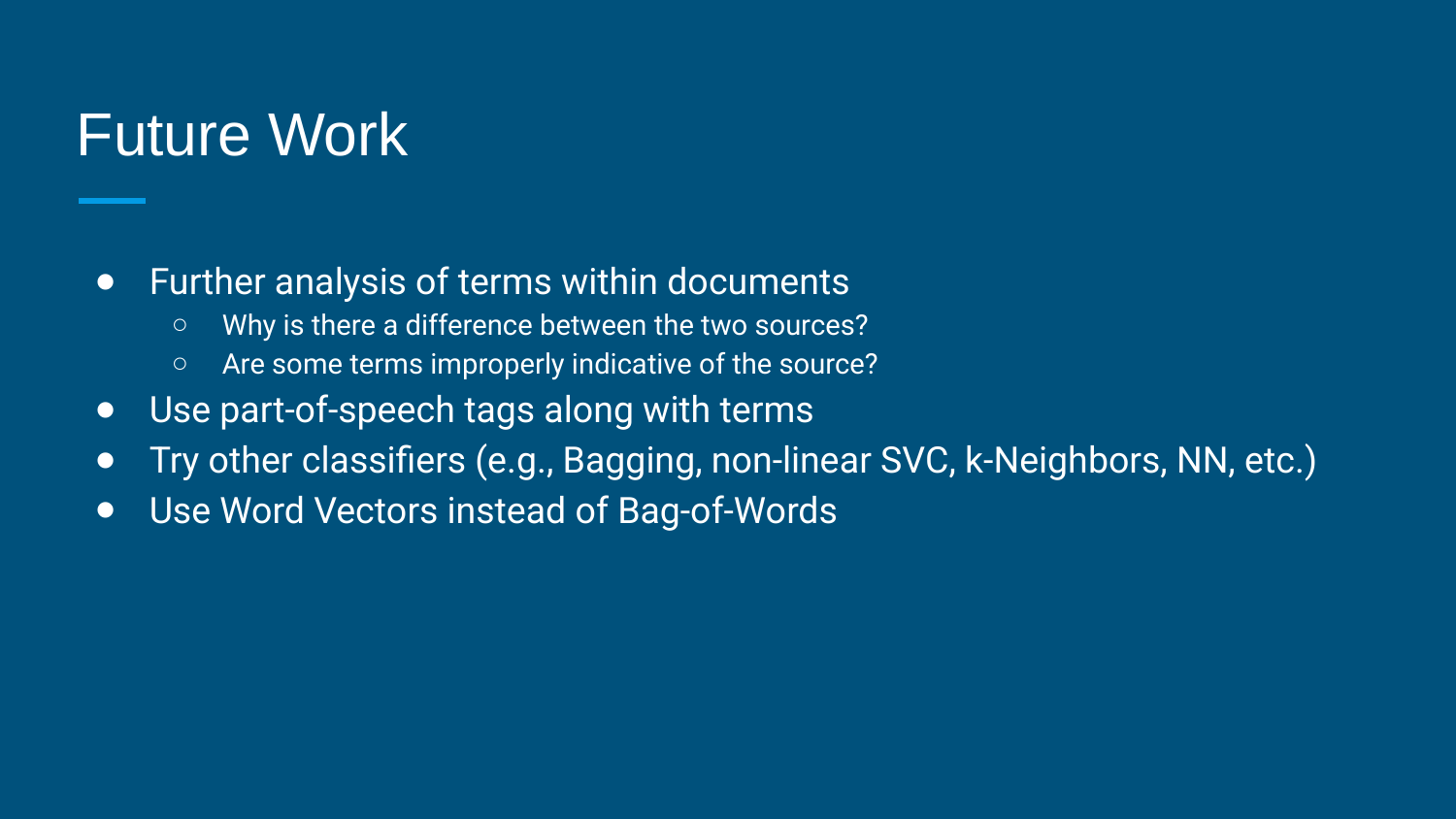

# Future Work
Further analysis of terms within documents
Why is there a difference between the two sources?
Are some terms improperly indicative of the source?
Use part-of-speech tags along with terms
Try other classifiers (e.g., Bagging, non-linear SVC, k-Neighbors, NN, etc.)
Use Word Vectors instead of Bag-of-Words